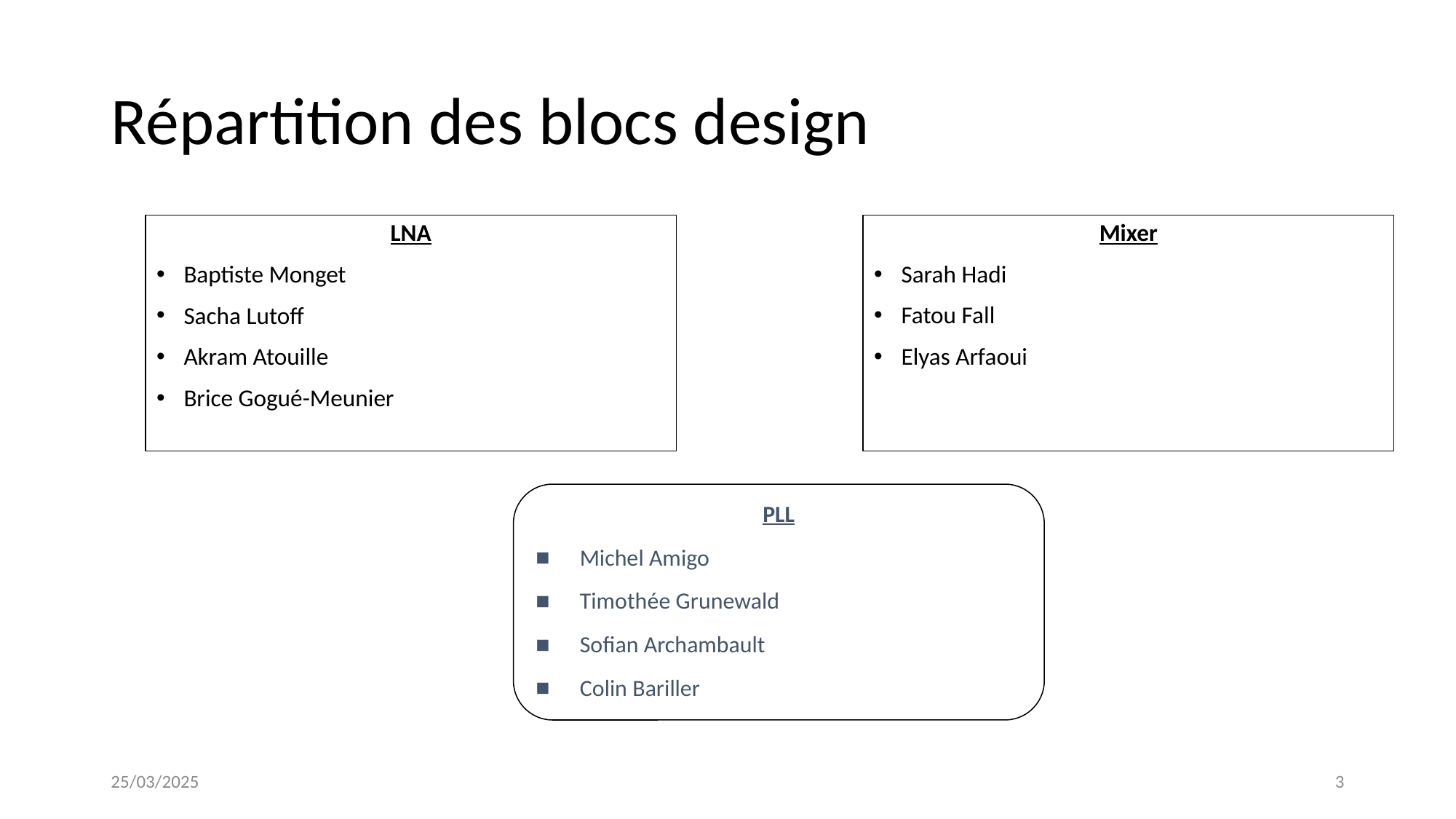

# Répartition des blocs design
LNA
Baptiste Monget
Sacha Lutoff
Akram Atouille
Brice Gogué-Meunier
Mixer
Sarah Hadi
Fatou Fall
Elyas Arfaoui
PLL
Michel Amigo
Timothée Grunewald
Sofian Archambault
Colin Bariller
25/03/2025
3